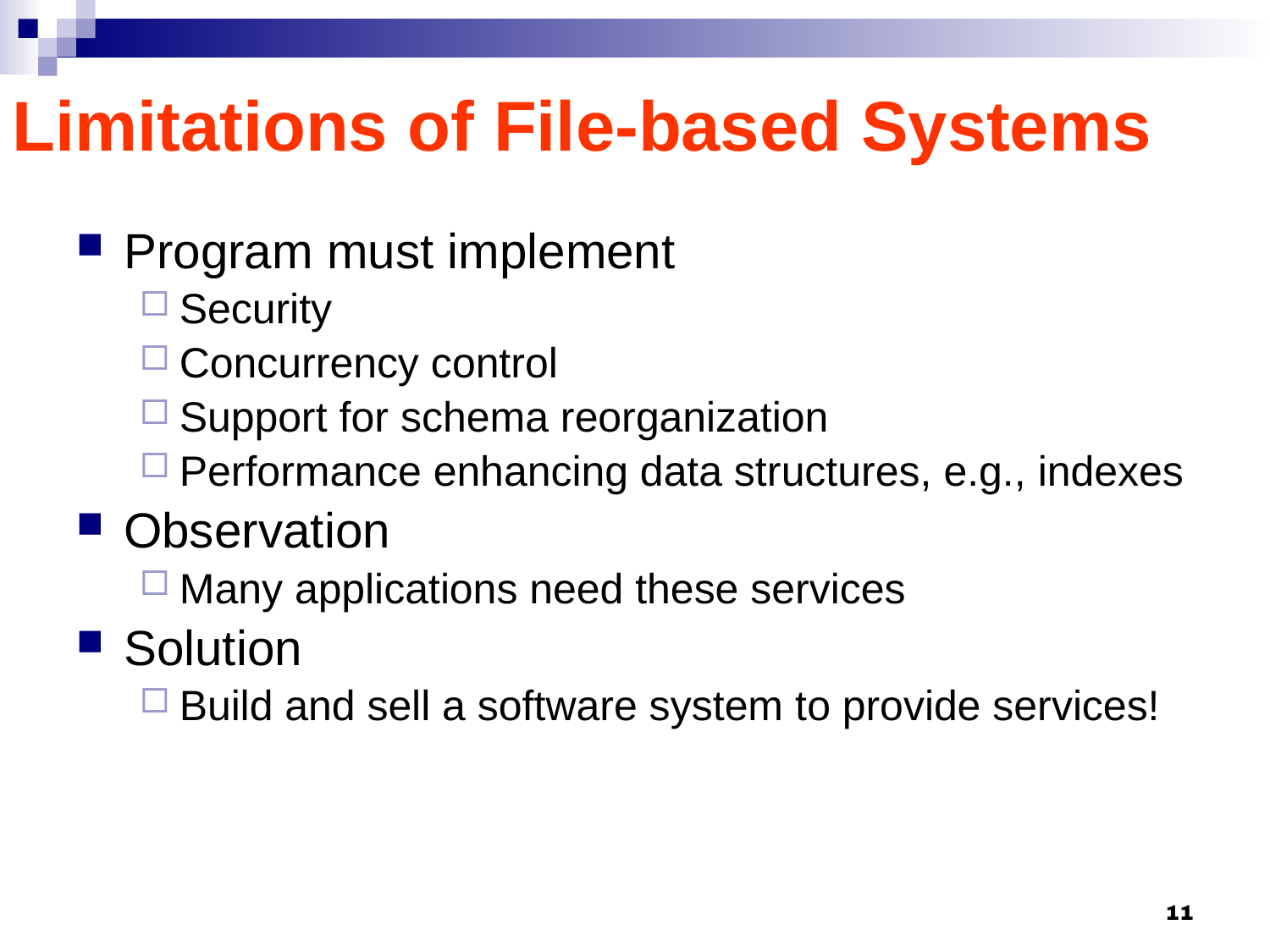

Limitations of File-based Systems

Program must implement
Security
Concurrency control
Support for schema reorganization
Performance enhancing data structures, e.g., indexes
Observation
Many applications need these services
Solution
Build and sell a software system to provide services!

11